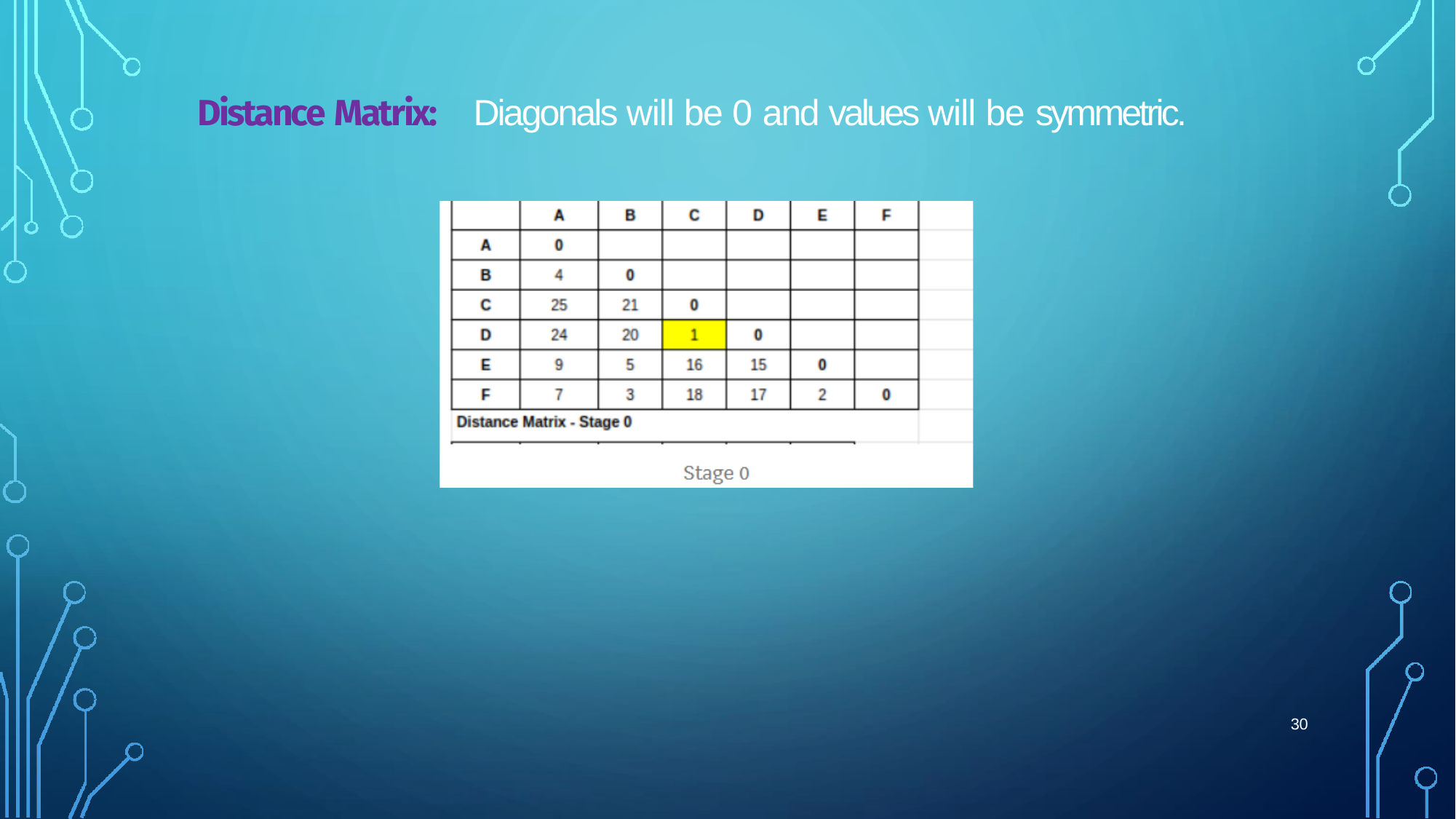

Distance Matrix:
# Diagonals will be 0 and values will be symmetric.

30